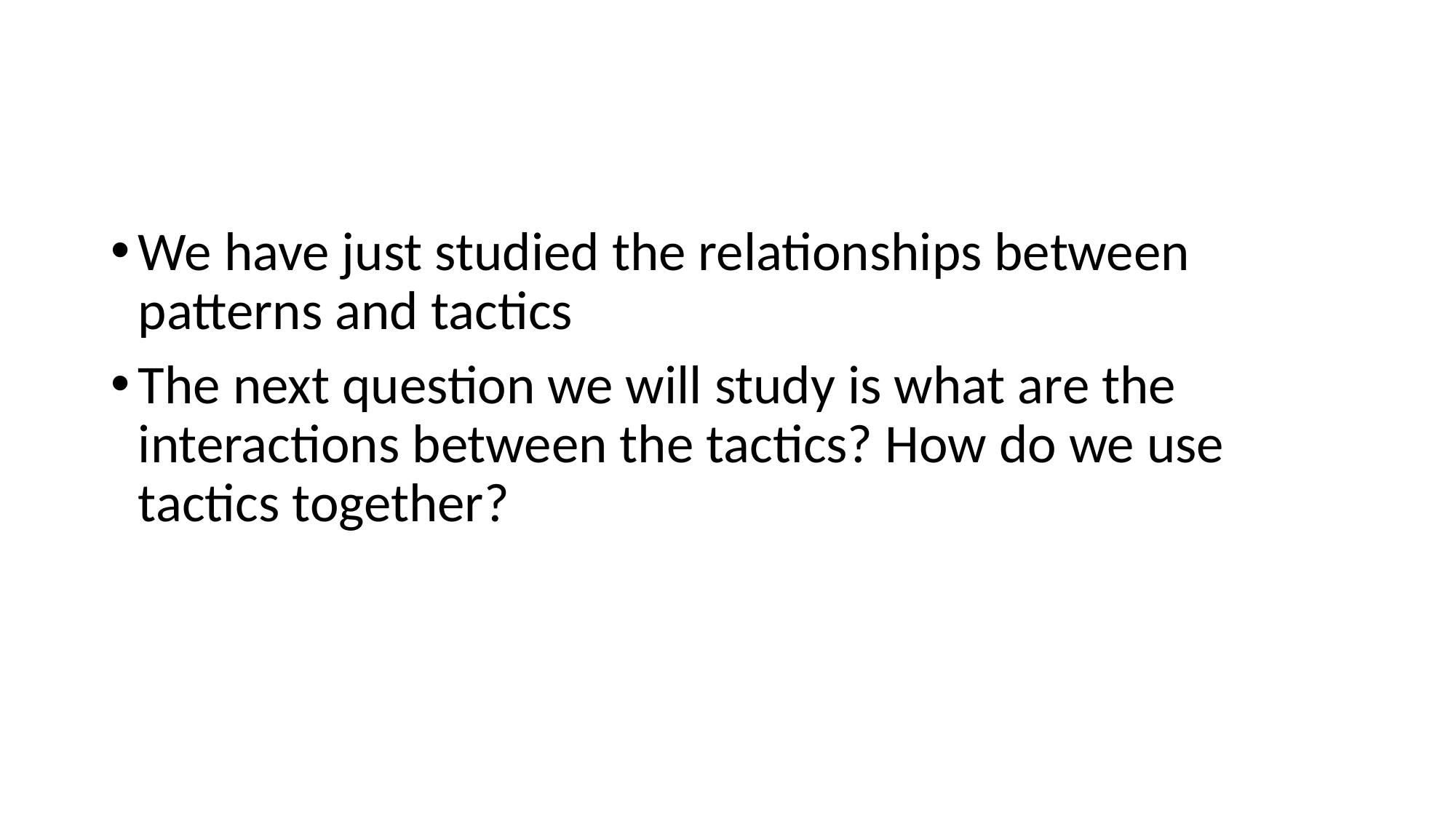

#
We have just studied the relationships between patterns and tactics
The next question we will study is what are the interactions between the tactics? How do we use tactics together?